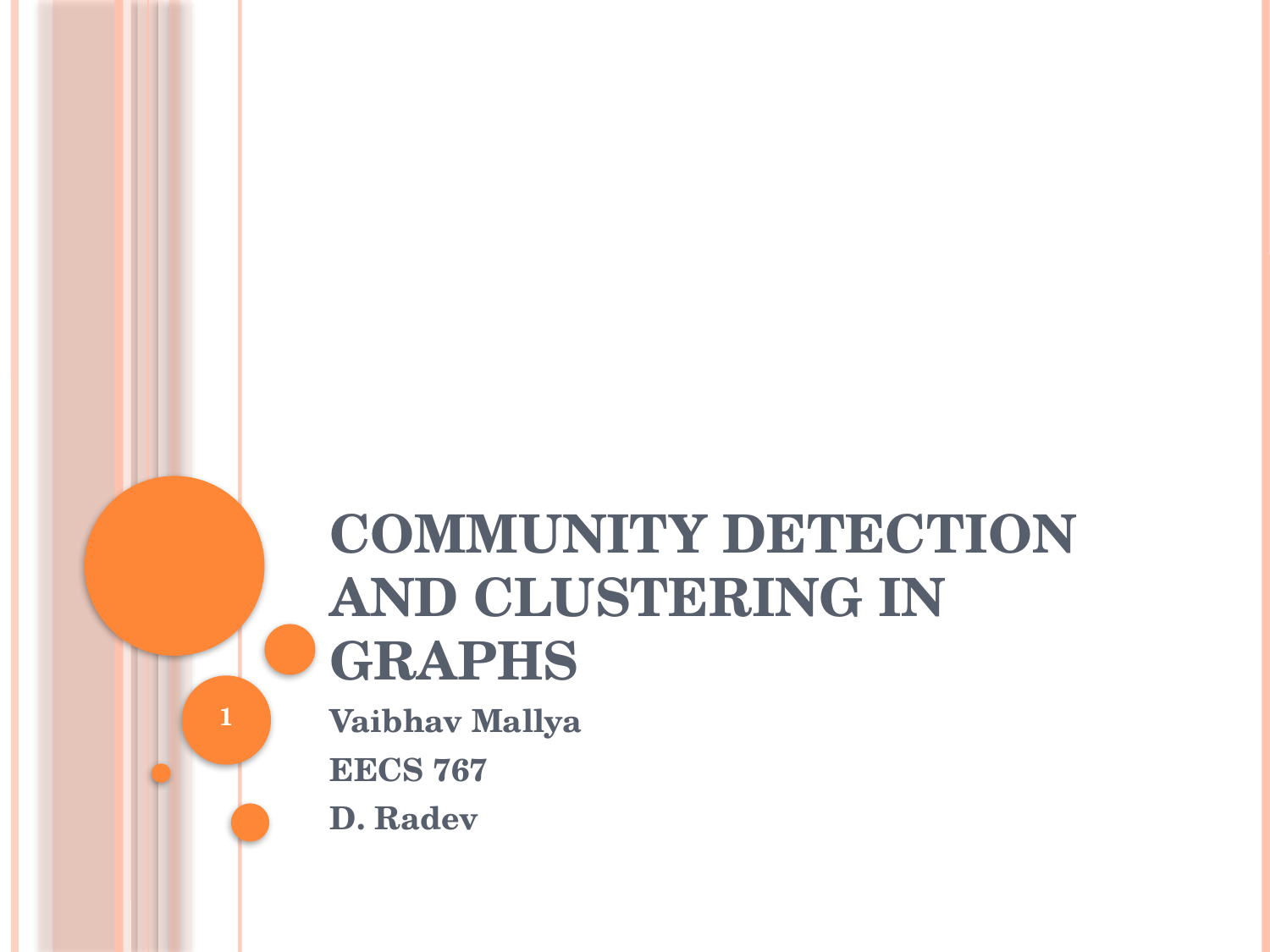

# Community Detection And Clustering in Graphs

1
Vaibhav Mallya
EECS 767
D. Radev